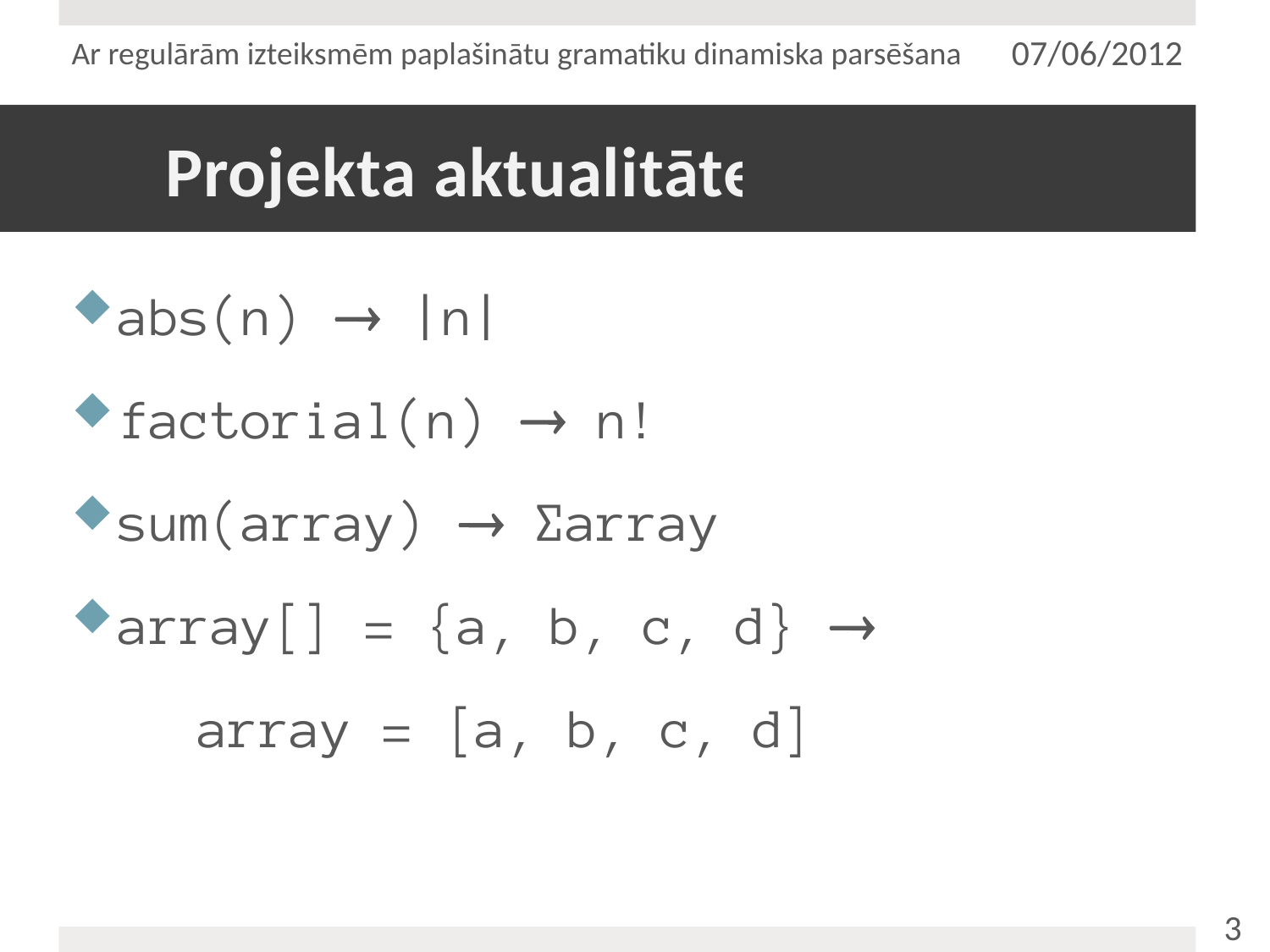

Ar regulārām izteiksmēm paplašinātu gramatiku dinamiska parsēšana
07/06/2012
# Projekta aktualitāte
abs(n) → |n|
factorial(n) → n!
sum(array) → ∑array
array[] = {a, b, c, d} →
	array = [a, b, c, d]
3